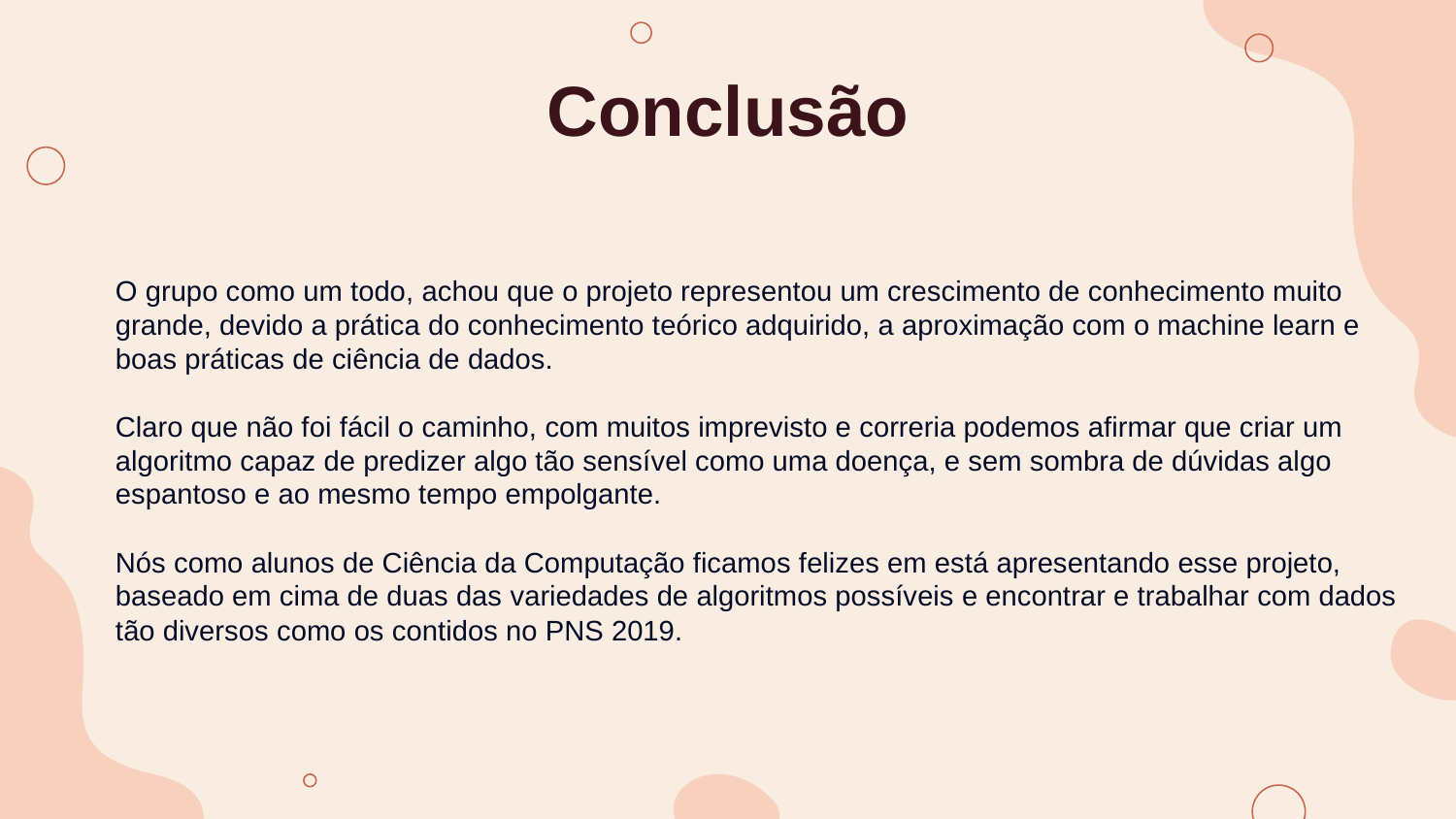

# Conclusão
O grupo como um todo, achou que o projeto representou um crescimento de conhecimento muito grande, devido a prática do conhecimento teórico adquirido, a aproximação com o machine learn e boas práticas de ciência de dados.

Claro que não foi fácil o caminho, com muitos imprevisto e correria podemos afirmar que criar um algoritmo capaz de predizer algo tão sensível como uma doença, e sem sombra de dúvidas algo espantoso e ao mesmo tempo empolgante.

Nós como alunos de Ciência da Computação ficamos felizes em está apresentando esse projeto, baseado em cima de duas das variedades de algoritmos possíveis e encontrar e trabalhar com dados tão diversos como os contidos no PNS 2019.